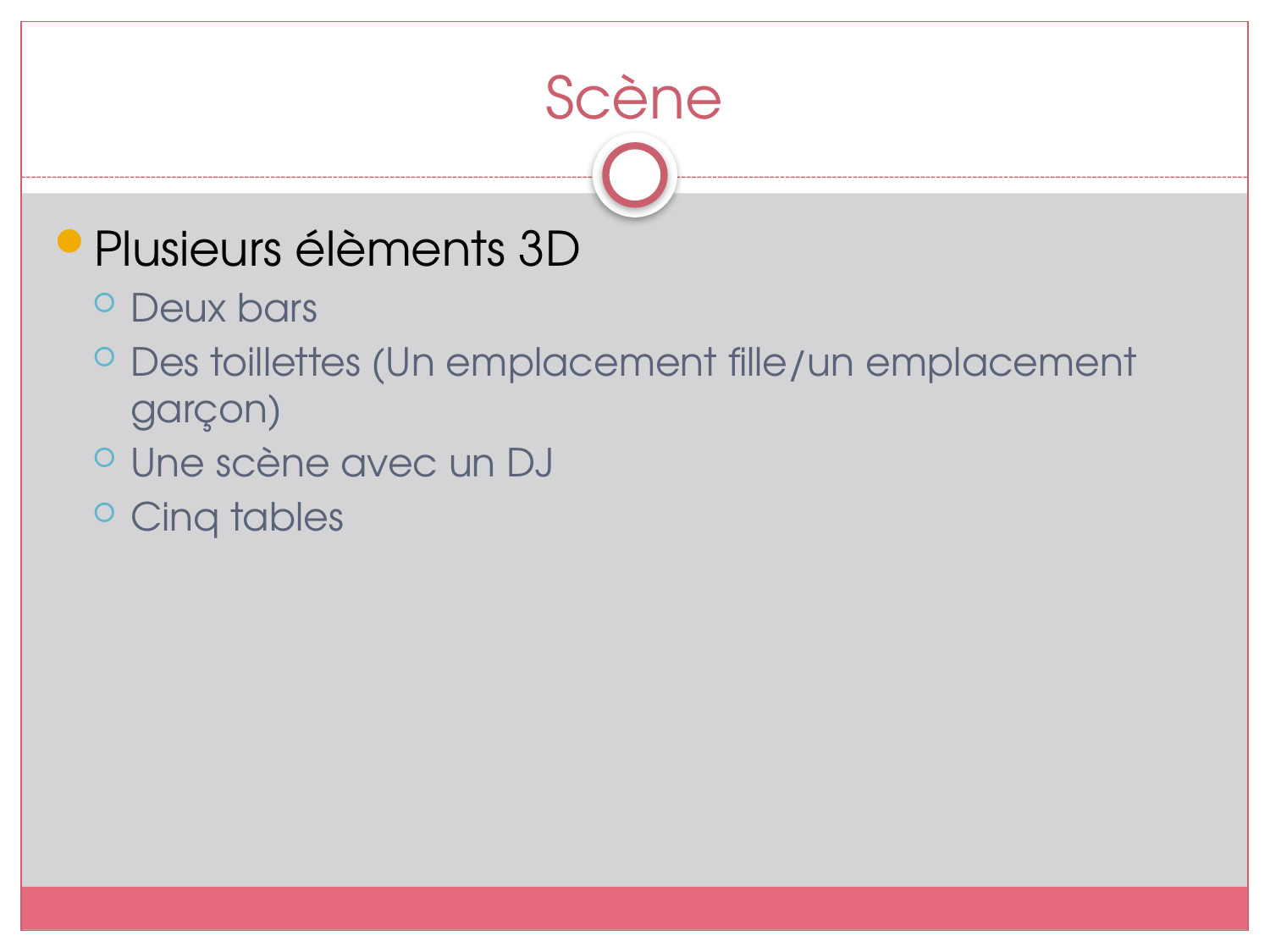

# Scène
Plusieurs élèments 3D
Deux bars
Des toillettes (Un emplacement fille/un emplacement garçon)
Une scène avec un DJ
Cinq tables